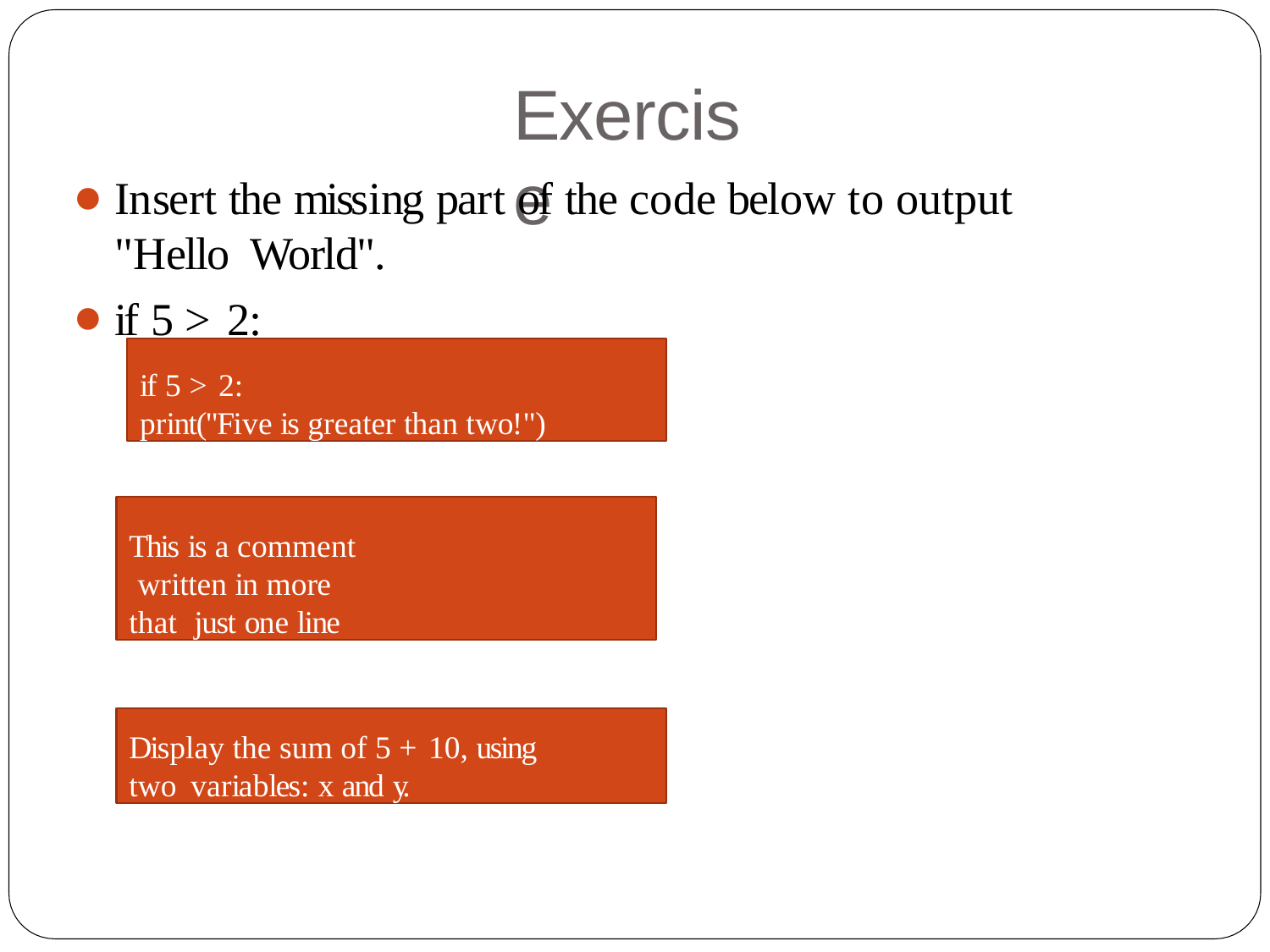

# Exercise
Insert the missing part of the code below to output "Hello  World".
if 5 > 2:
if 5 > 2:
print("Five is greater than two!")
This is a comment  written in more that  just one line
Display the sum of 5 + 10, using two  variables: x and y.